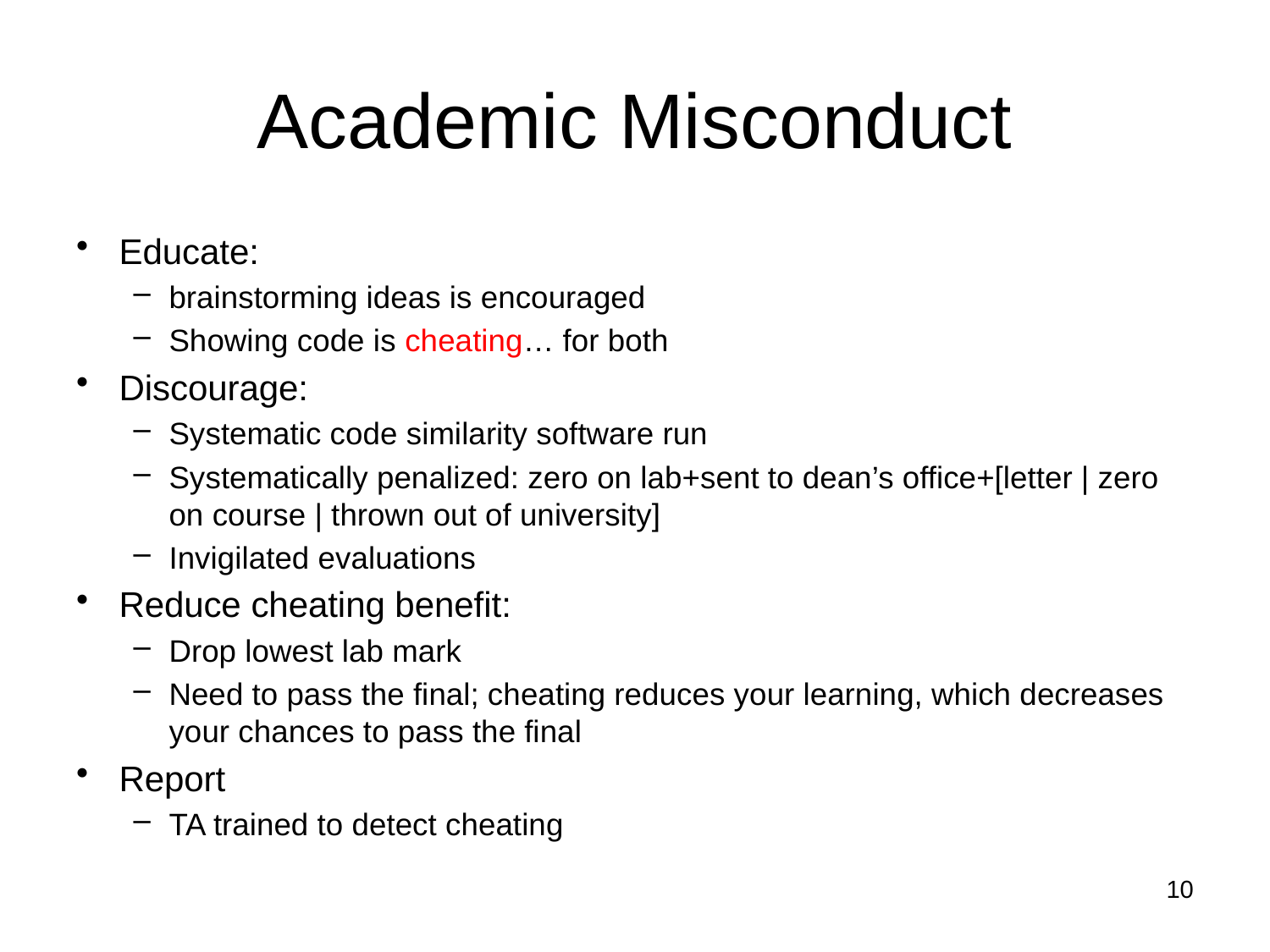

# Academic Misconduct
Educate:
brainstorming ideas is encouraged
Showing code is cheating… for both
Discourage:
Systematic code similarity software run
Systematically penalized: zero on lab+sent to dean’s office+[letter | zero on course | thrown out of university]
Invigilated evaluations
Reduce cheating benefit:
Drop lowest lab mark
Need to pass the final; cheating reduces your learning, which decreases your chances to pass the final
Report
TA trained to detect cheating

10